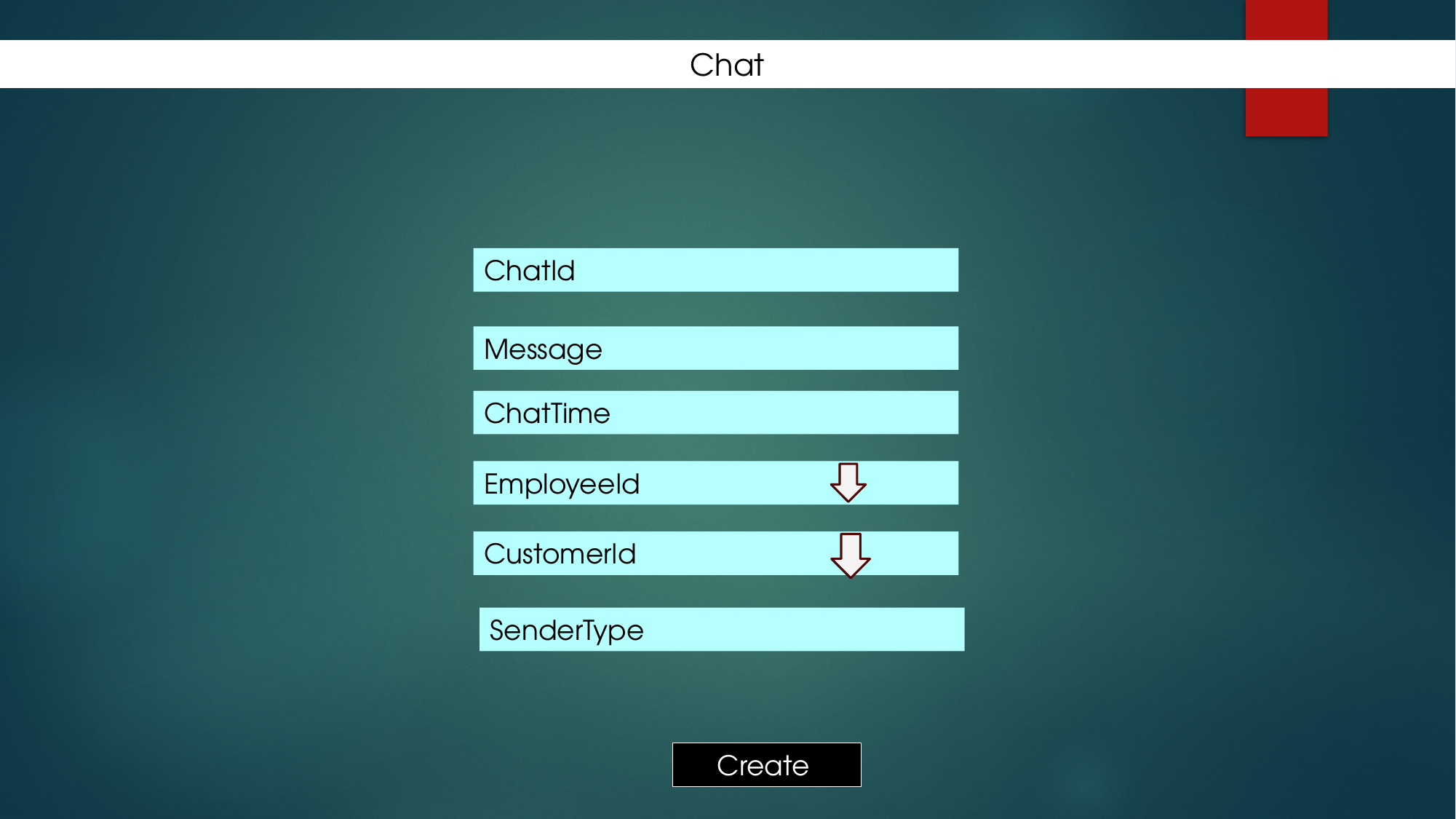

Chat
ChatId
Message
ChatTime
EmployeeId

CustomerId

SenderType
Create